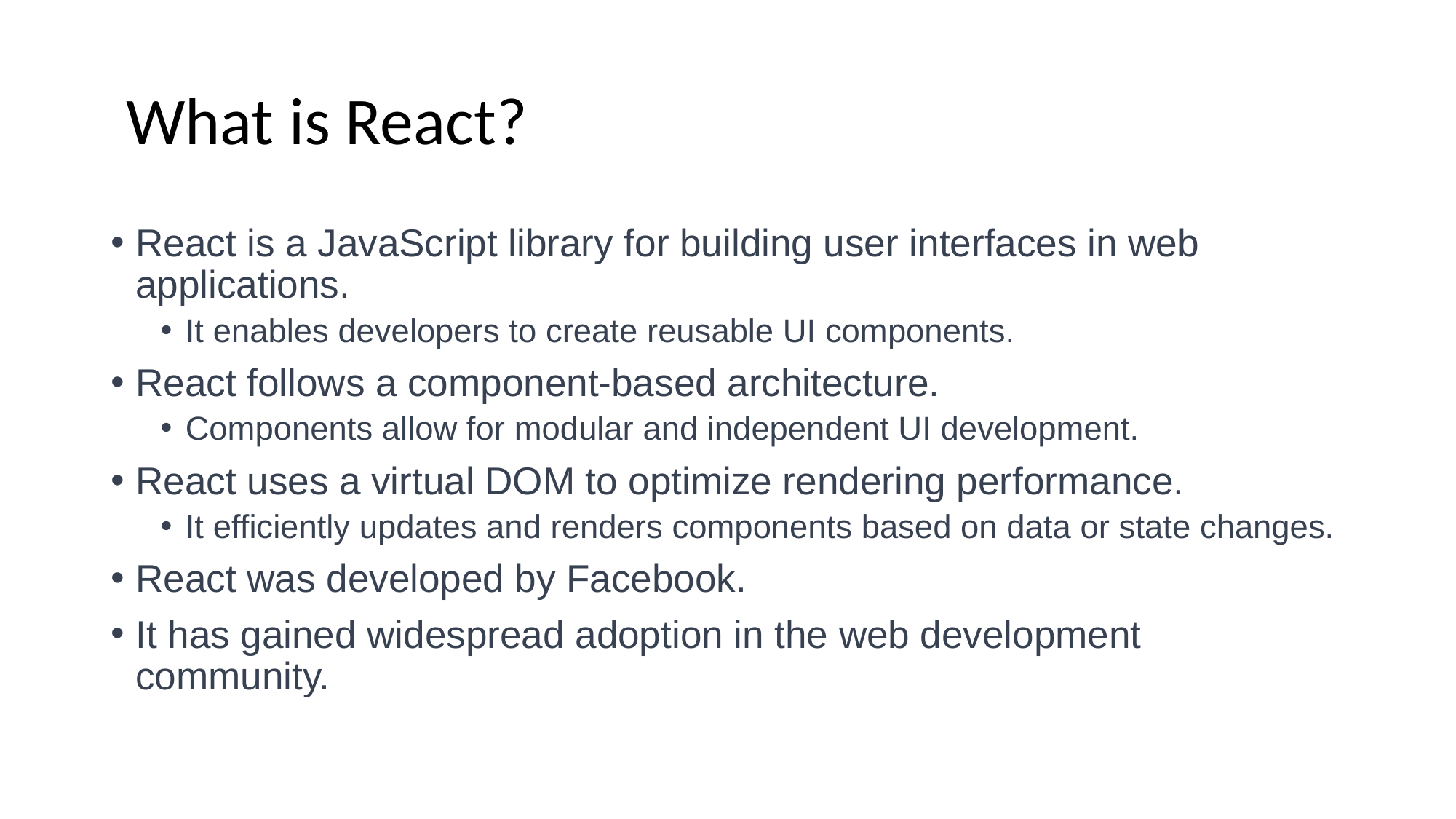

# What is React?
React is a JavaScript library for building user interfaces in web applications.
It enables developers to create reusable UI components.
React follows a component-based architecture.
Components allow for modular and independent UI development.
React uses a virtual DOM to optimize rendering performance.
It efficiently updates and renders components based on data or state changes.
React was developed by Facebook.
It has gained widespread adoption in the web development community.